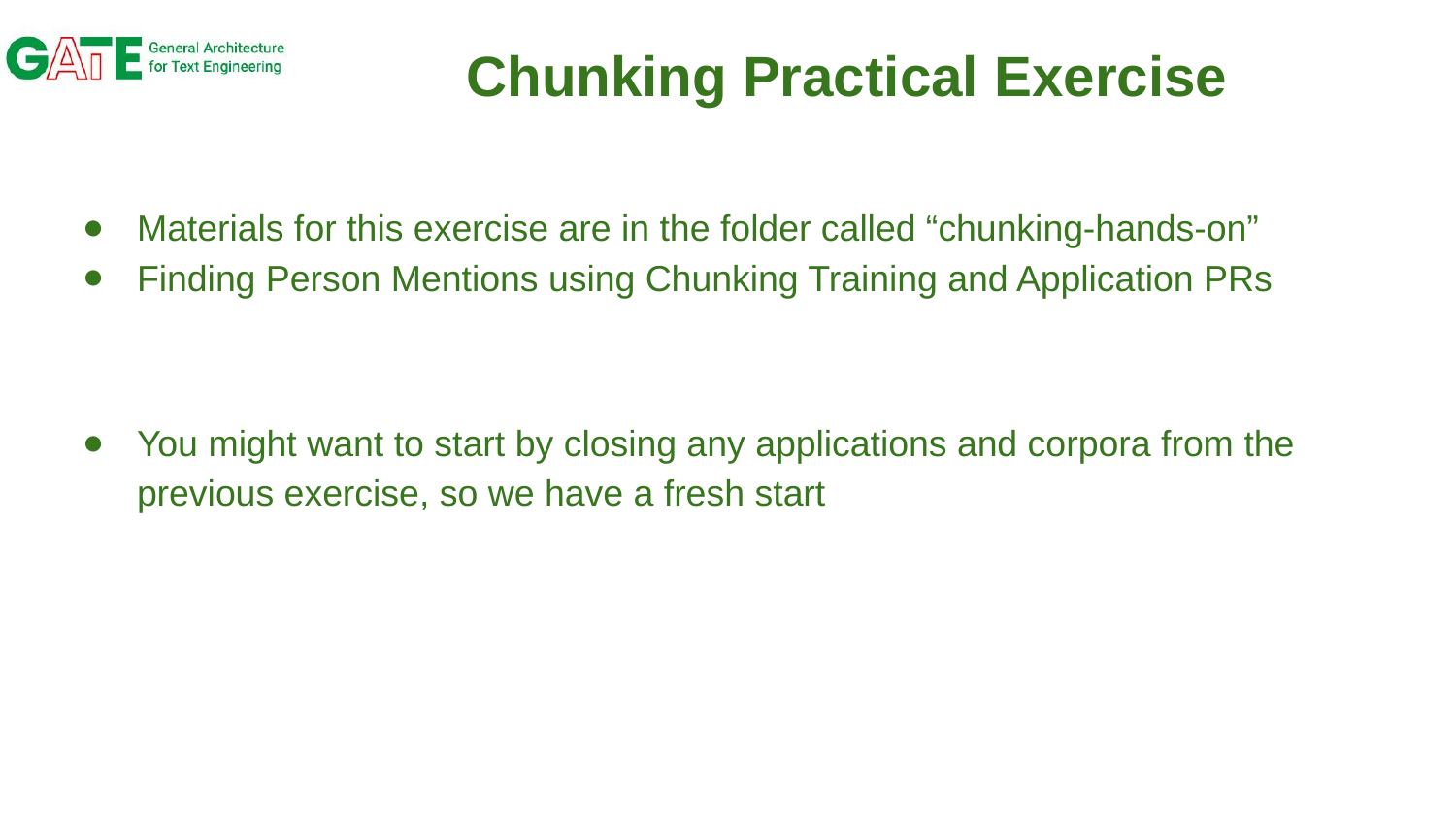

# Chunking Practical Exercise

Materials for this exercise are in the folder called “chunking-hands-on”
Finding Person Mentions using Chunking Training and Application PRs

You might want to start by closing any applications and corpora from the previous exercise, so we have a fresh start